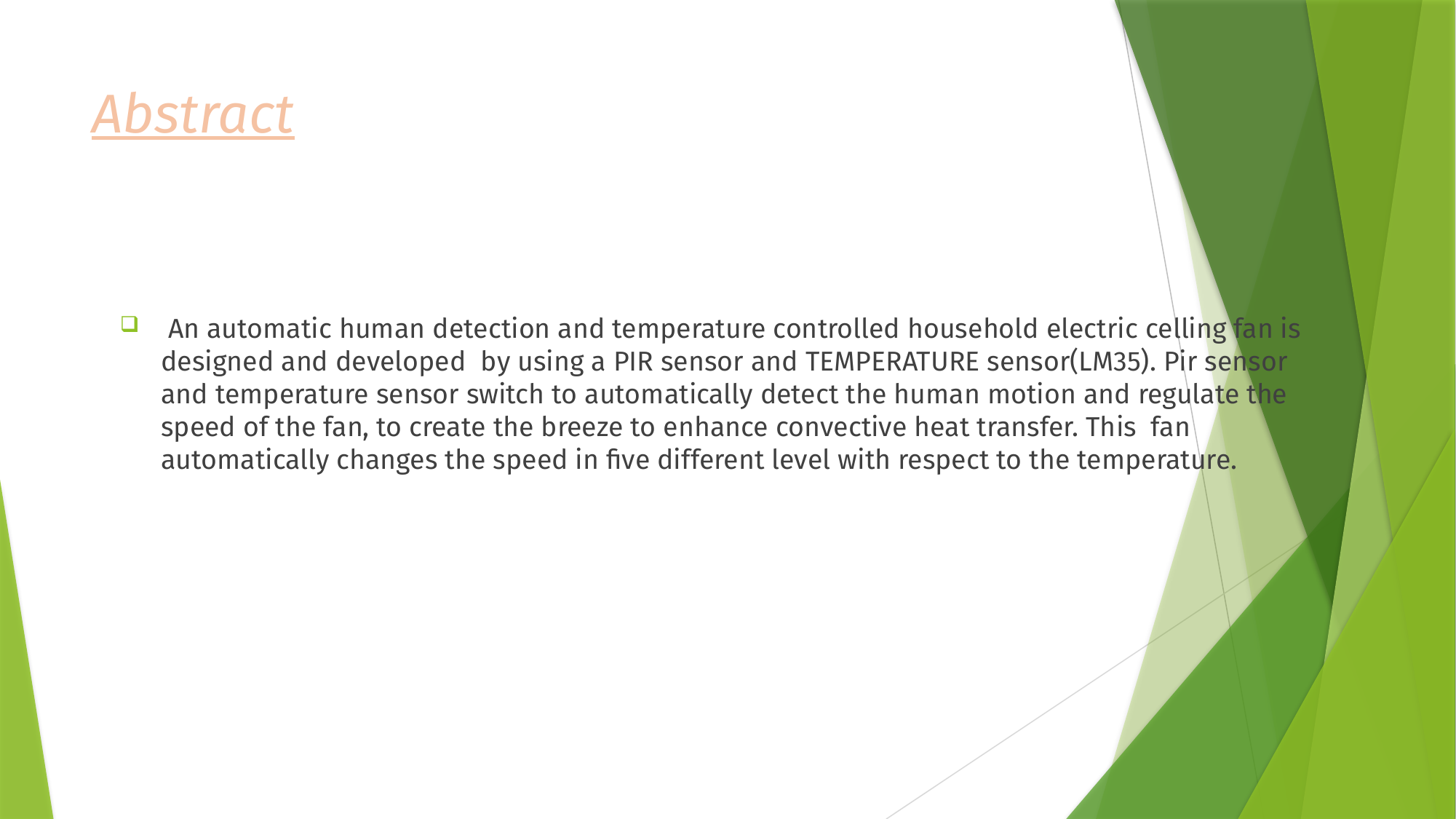

# Abstract
 An automatic human detection and temperature controlled household electric celling fan is designed and developed  by using a PIR sensor and TEMPERATURE sensor(LM35). Pir sensor and temperature sensor switch to automatically detect the human motion and regulate the speed of the fan, to create the breeze to enhance convective heat transfer. This  fan automatically changes the speed in five different level with respect to the temperature.